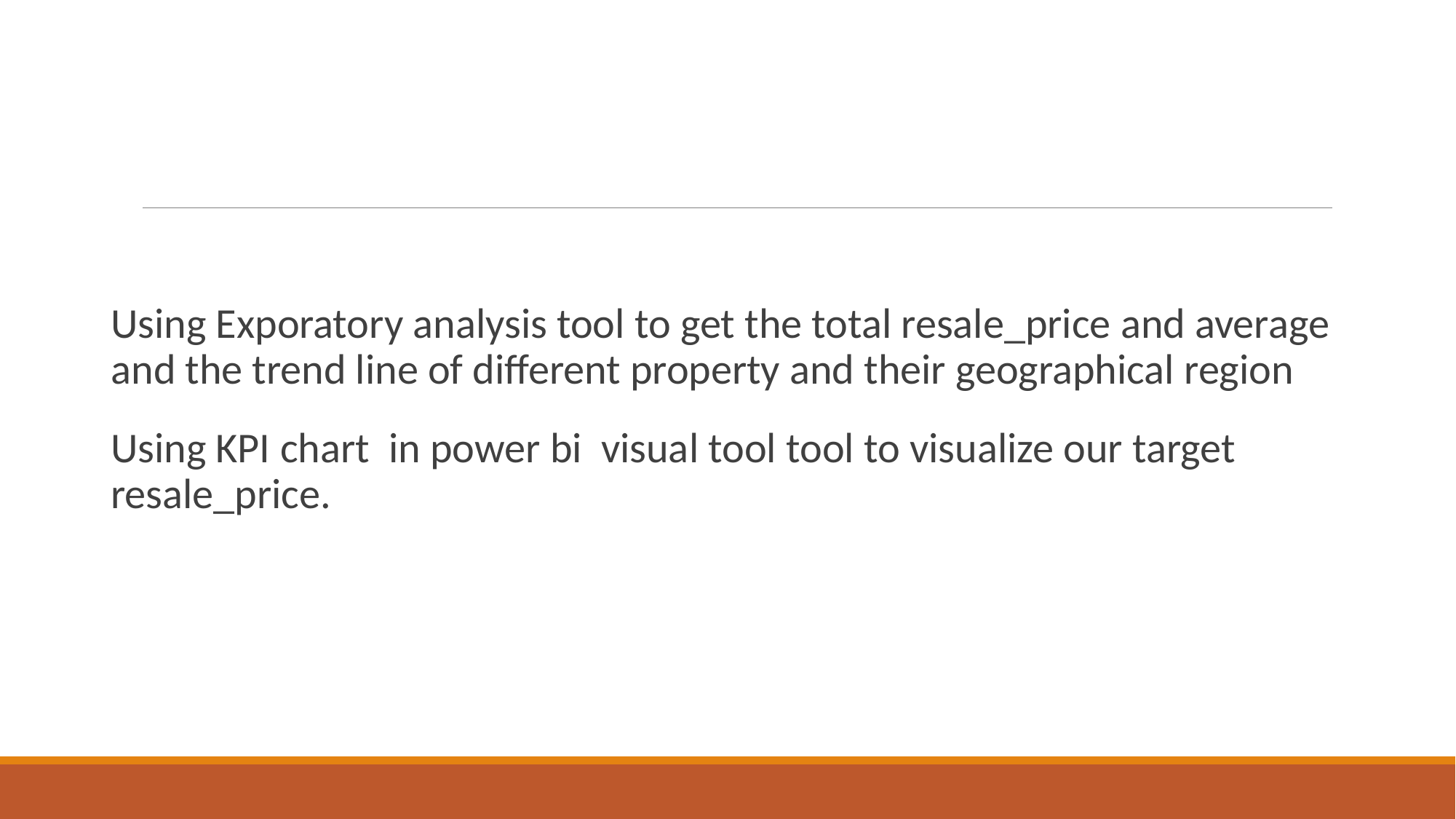

Using Exporatory analysis tool to get the total resale_price and average and the trend line of different property and their geographical region
Using KPI chart  in power bi  visual tool tool to visualize our target resale_price.